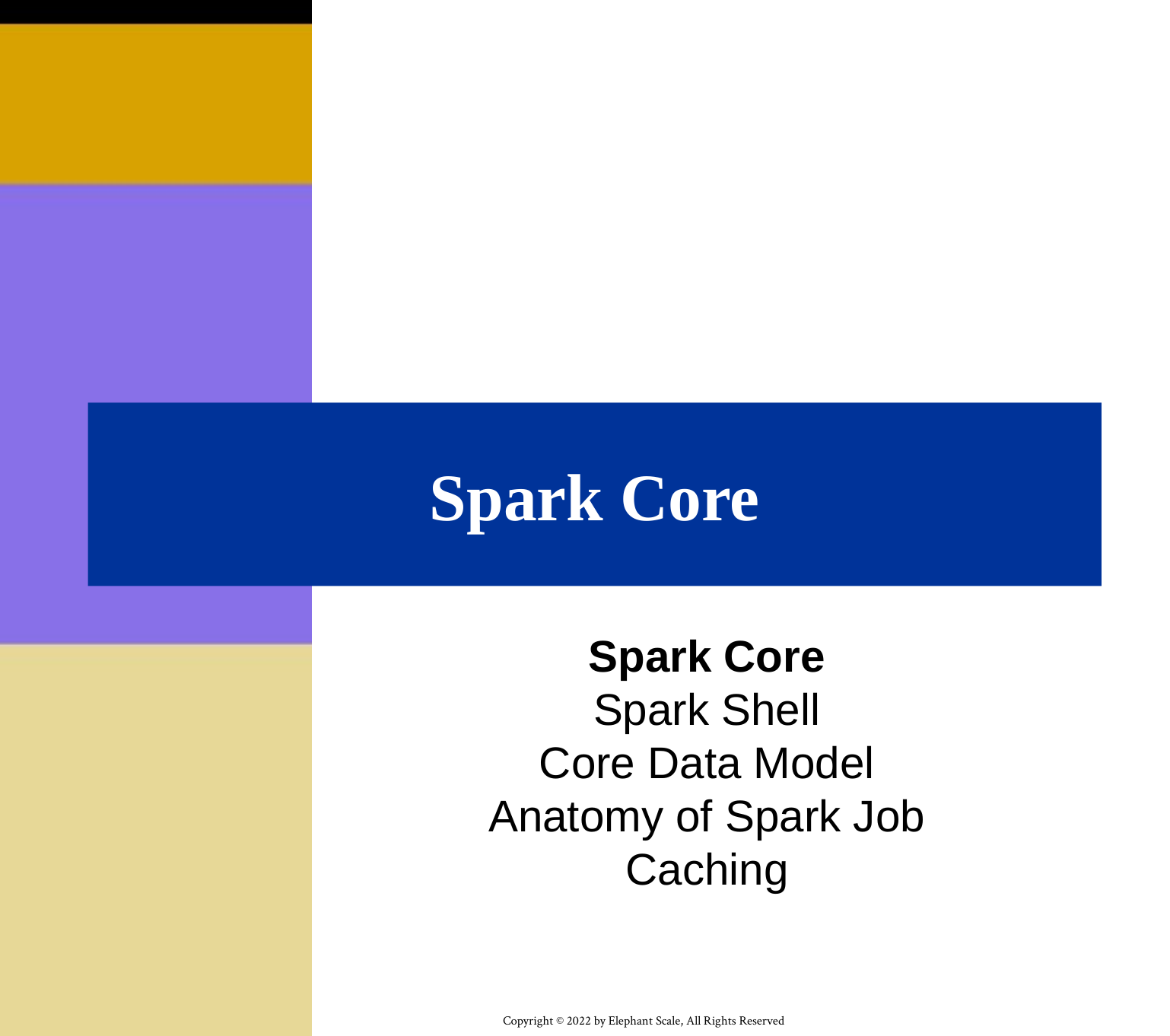

# Spark Core
Spark Core
Spark Shell
Core Data Model
Anatomy of Spark Job
Caching

Copyright © 2022 by Elephant Scale, All Rights Reserved